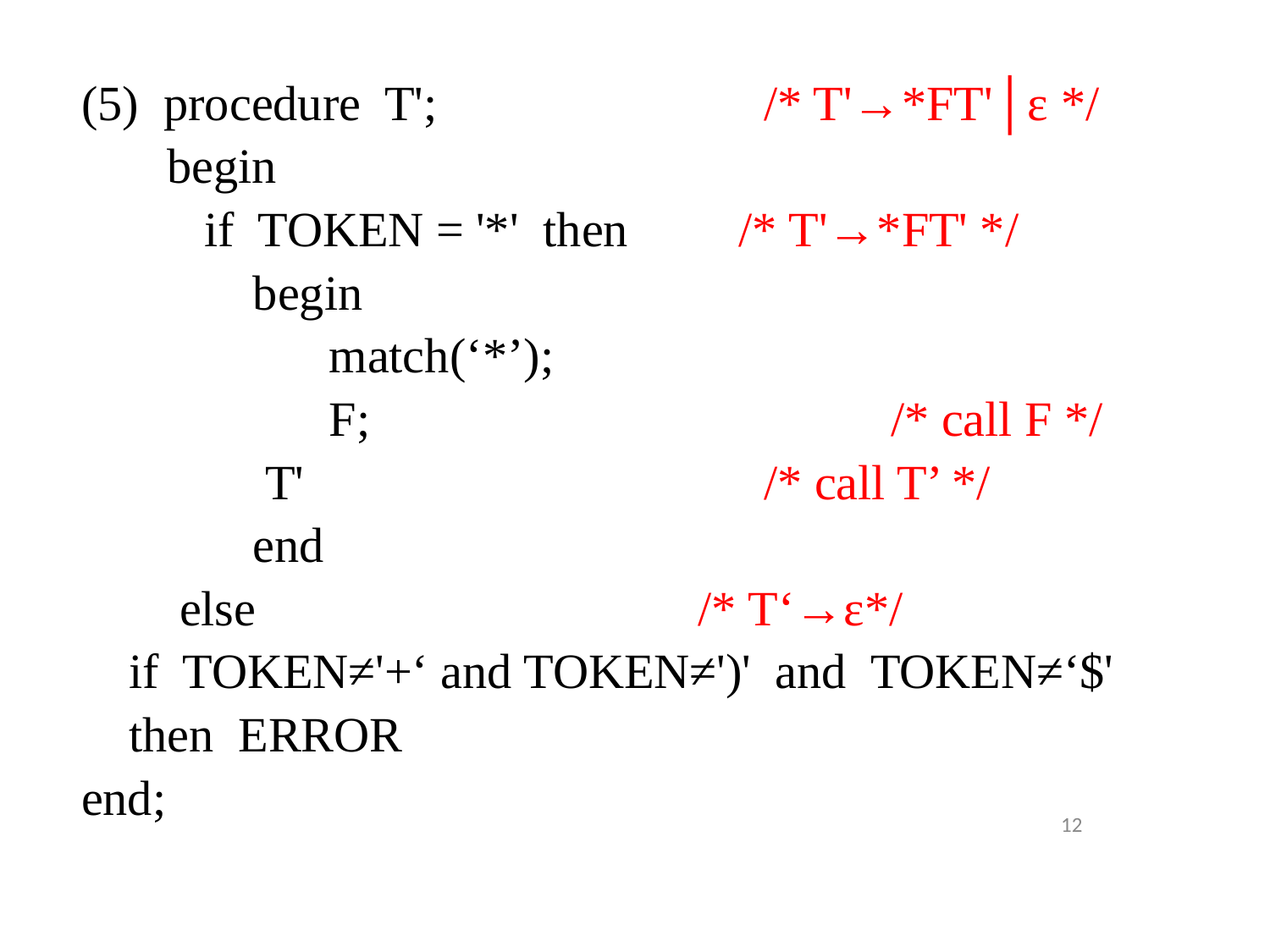

(5)  procedure  T';           		/* T'→*FT'│ε */
       begin
          if  TOKEN = '*'  then         /* T'→*FT' */
              begin
		      match(‘*’);
		      F;                       		/* call F */
               T' 				/* call T’ */
              end
        else                                    /* T‘→ε*/
	if  TOKEN≠'+‘ and TOKEN≠')'  and  TOKEN≠‘$'
	then  ERROR
end;
12